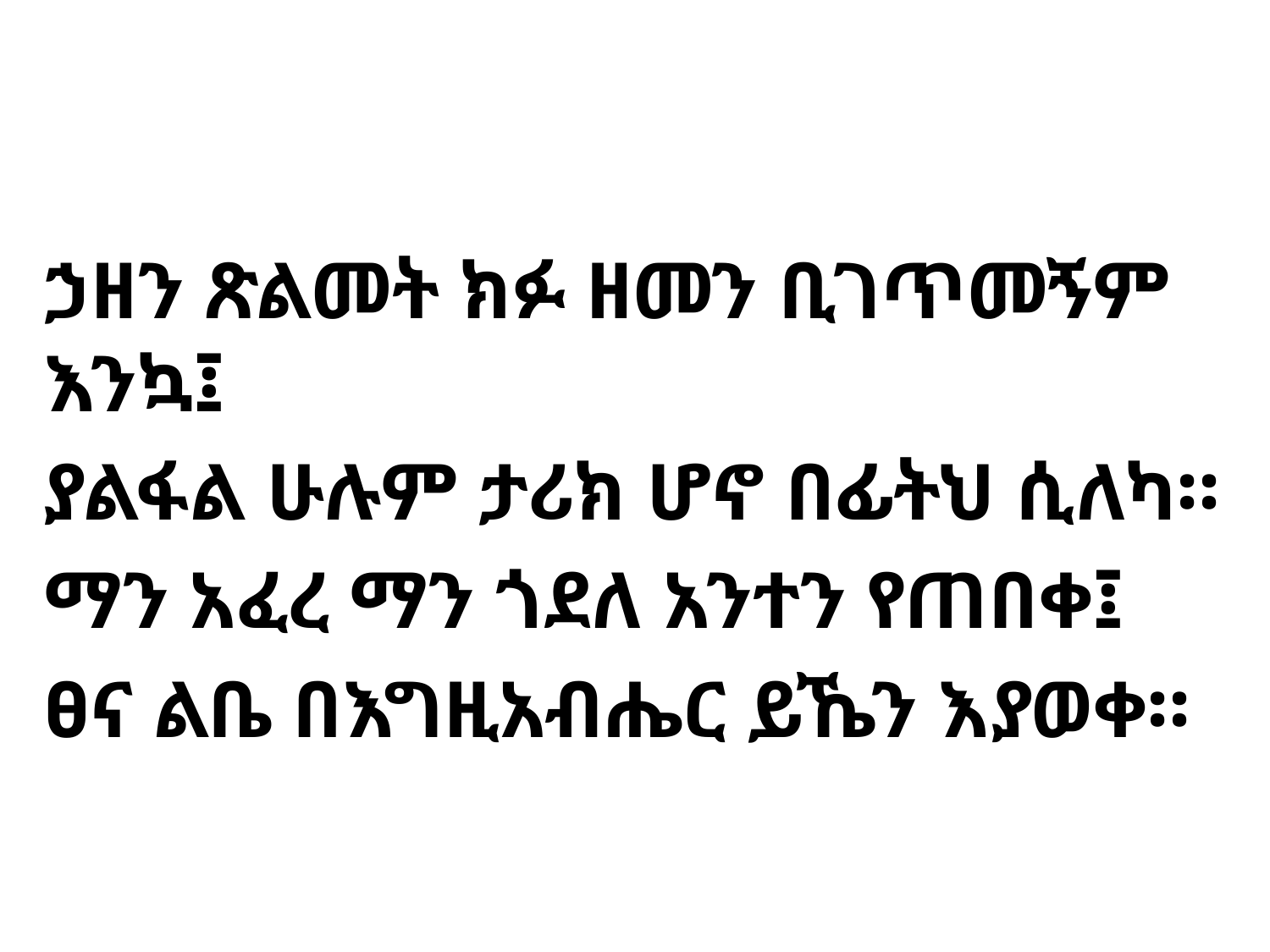

ኃዘን ጽልመት ክፉ ዘመን ቢገጥመኝም እንኳ፤
ያልፋል ሁሉም ታሪክ ሆኖ በፊትህ ሲለካ።
ማን አፈረ ማን ጎደለ አንተን የጠበቀ፤
ፀና ልቤ በእግዚአብሔር ይኼን እያወቀ።